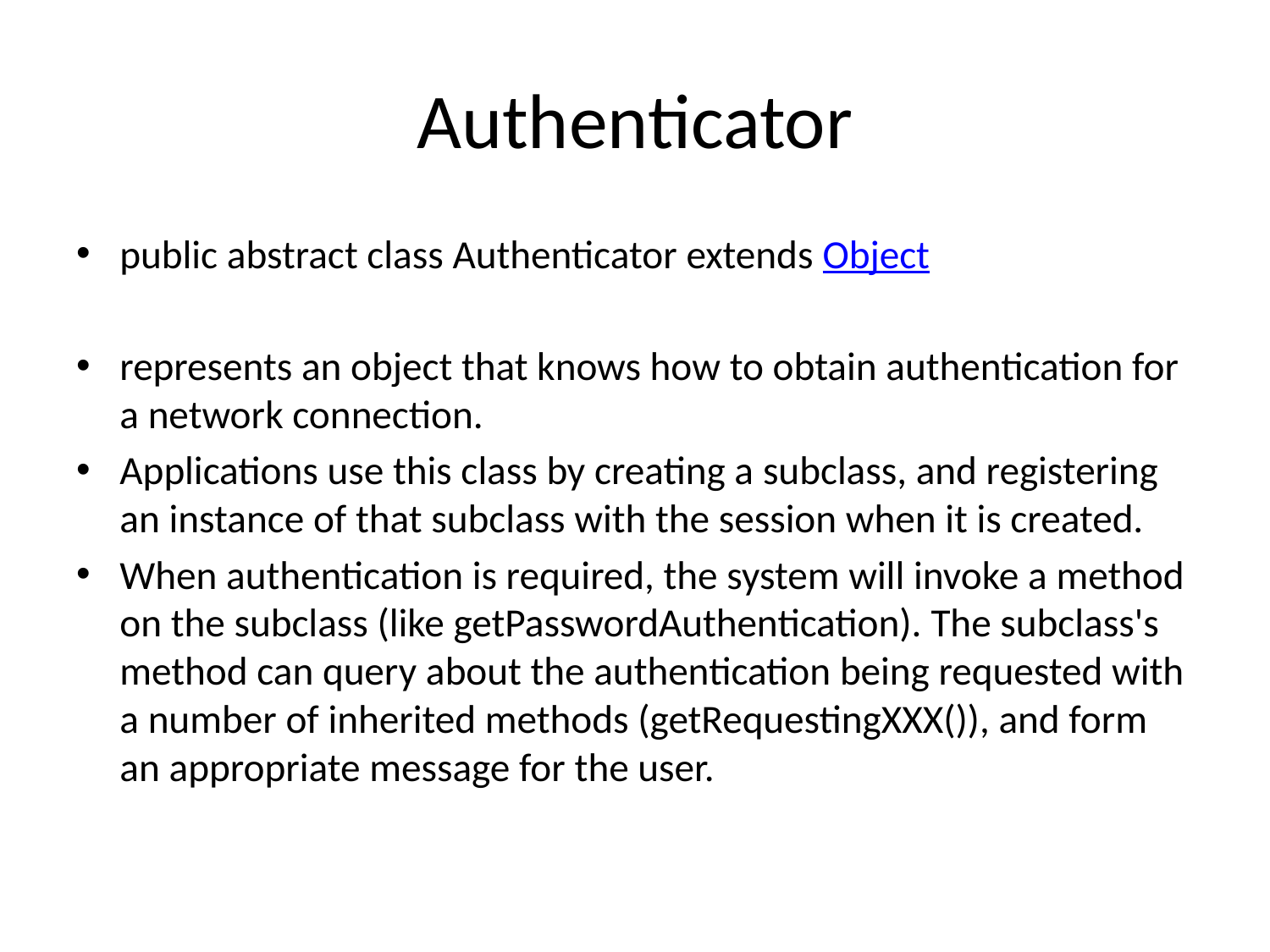

# Authenticator
public abstract class Authenticator extends Object

represents an object that knows how to obtain authentication for a network connection.
Applications use this class by creating a subclass, and registering an instance of that subclass with the session when it is created.
When authentication is required, the system will invoke a method on the subclass (like getPasswordAuthentication). The subclass's method can query about the authentication being requested with a number of inherited methods (getRequestingXXX()), and form an appropriate message for the user.